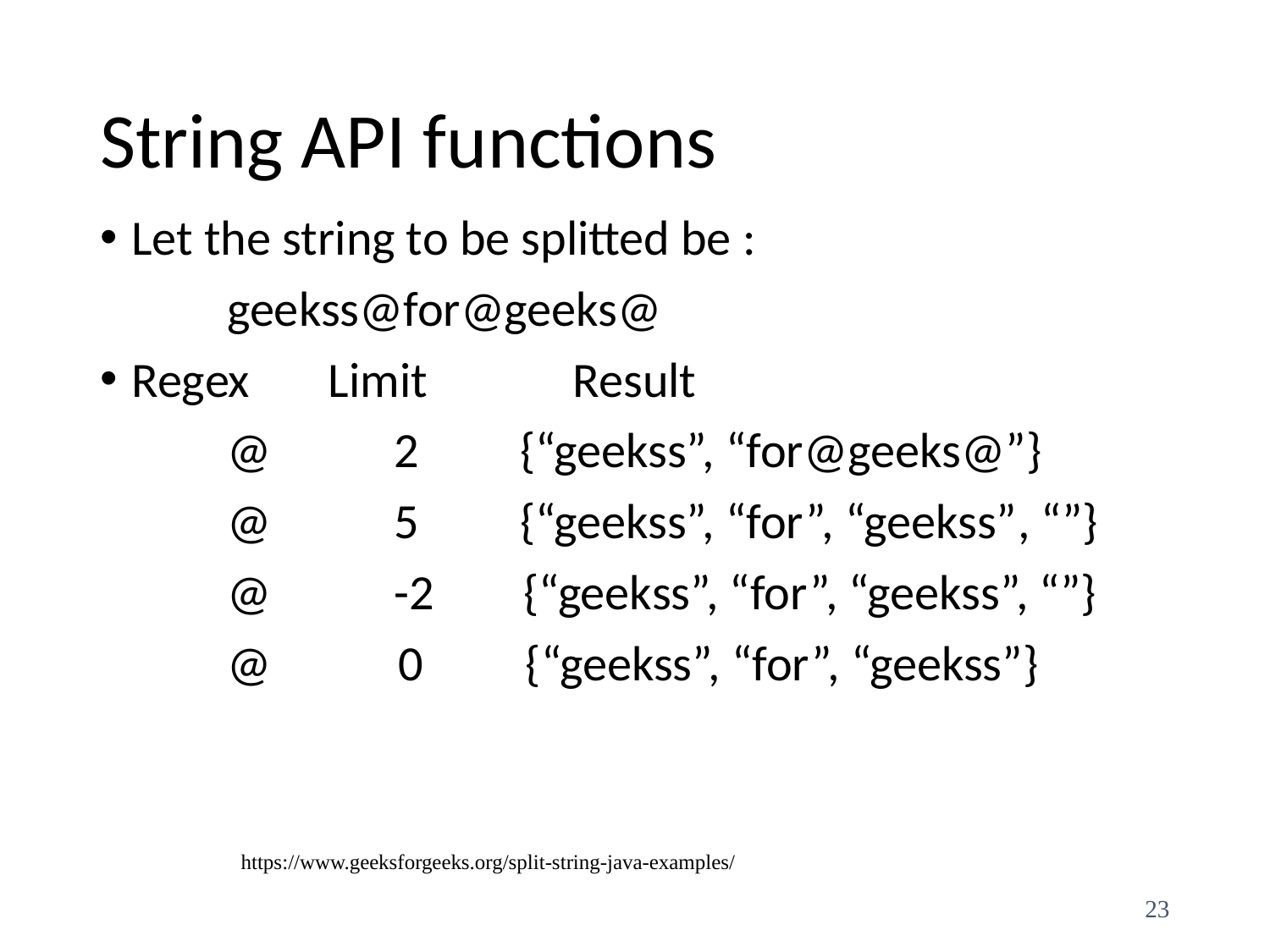

# String API functions
Let the string to be splitted be :
	geekss@for@geeks@
Regex       Limit             Result
   	@           2         {“geekss”, “for@geeks@”}
   	@           5         {“geekss”, “for”, “geekss”, “”}
   	@           -2        {“geekss”, “for”, “geekss”, “”}
	@	    0	    {“geekss”, “for”, “geekss”}
https://www.geeksforgeeks.org/split-string-java-examples/
23